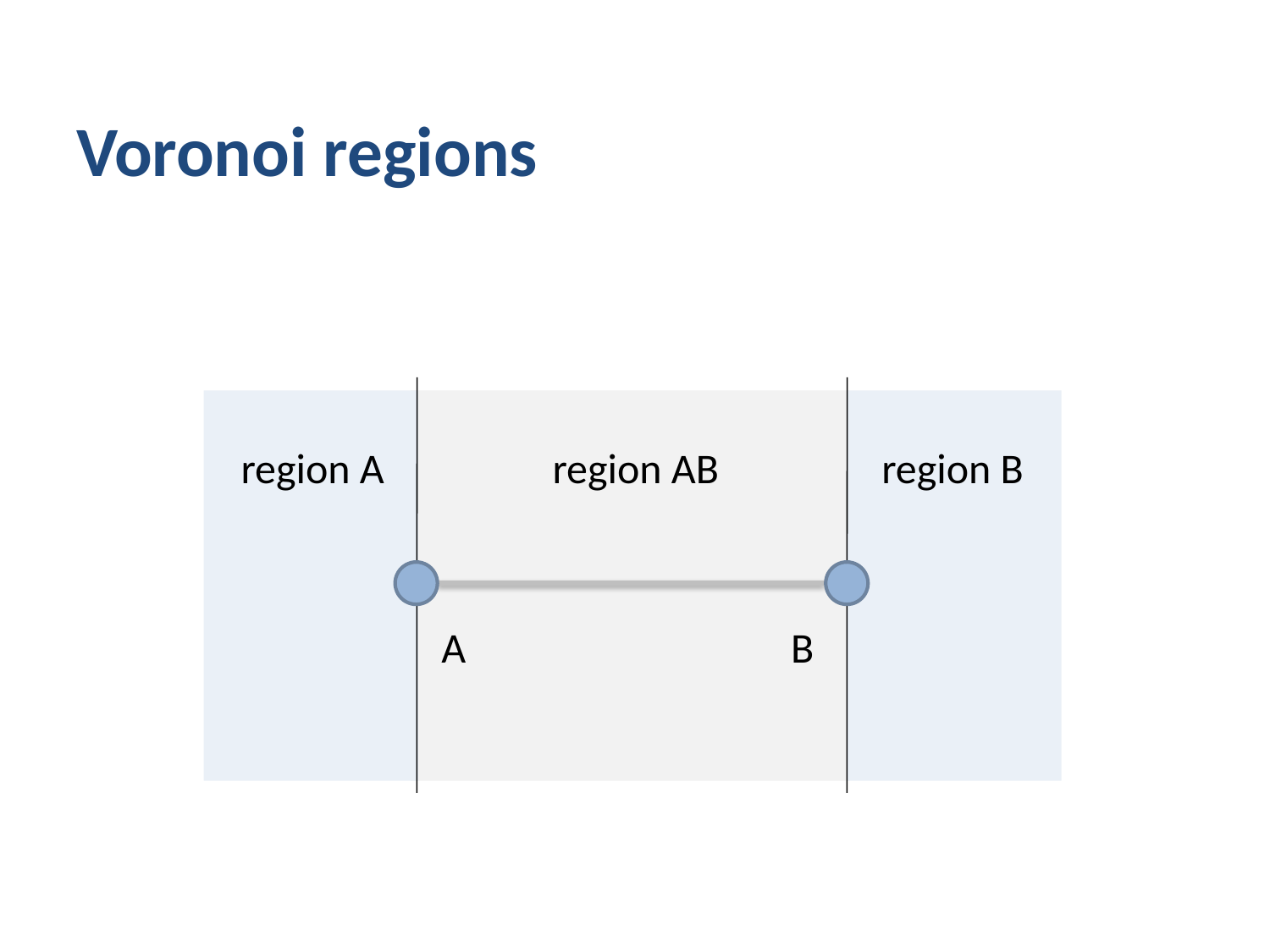

# Voronoi regions

region A
region AB
region B

A
B